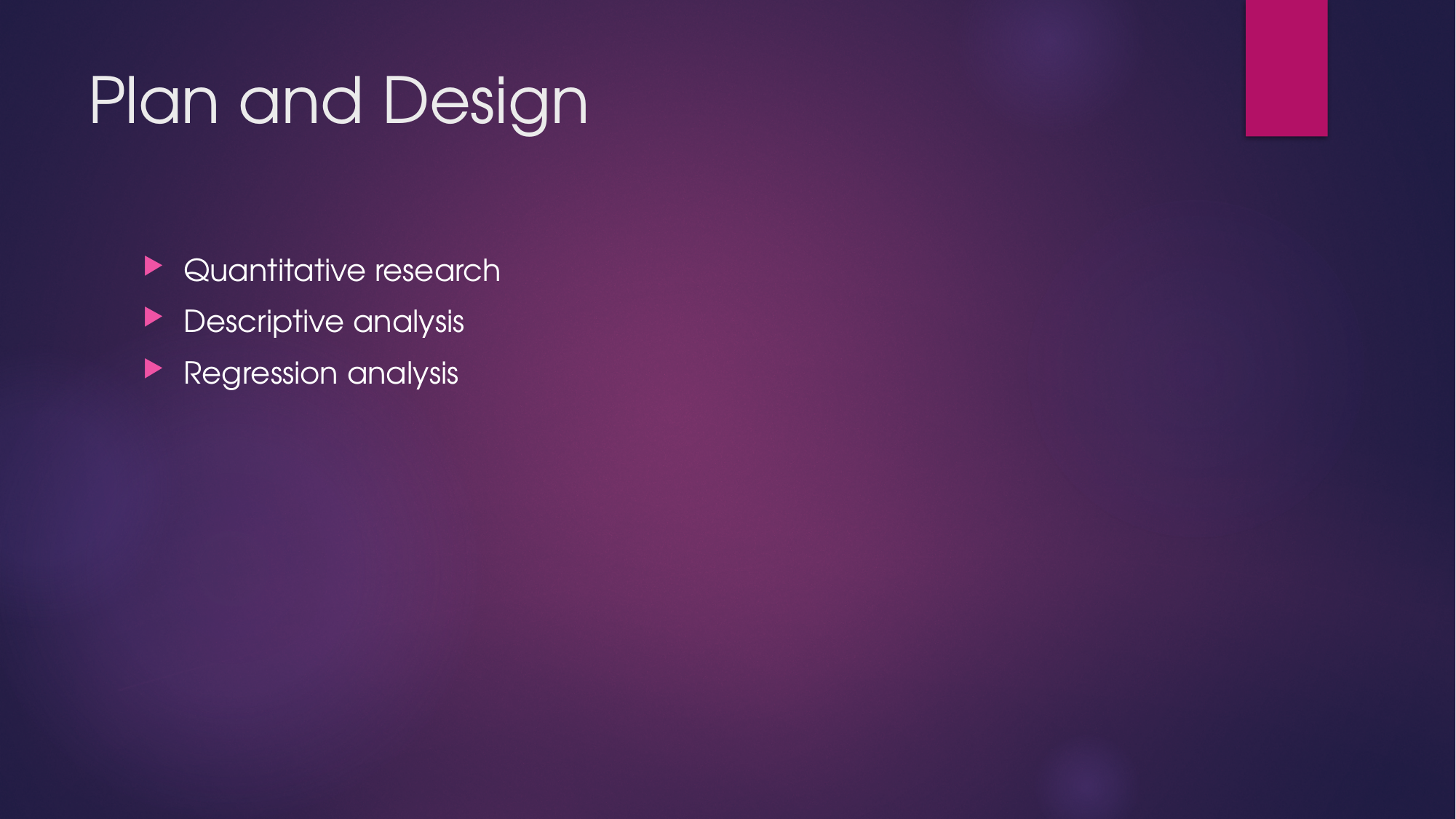

# Plan and Design
Quantitative research
Descriptive analysis
Regression analysis